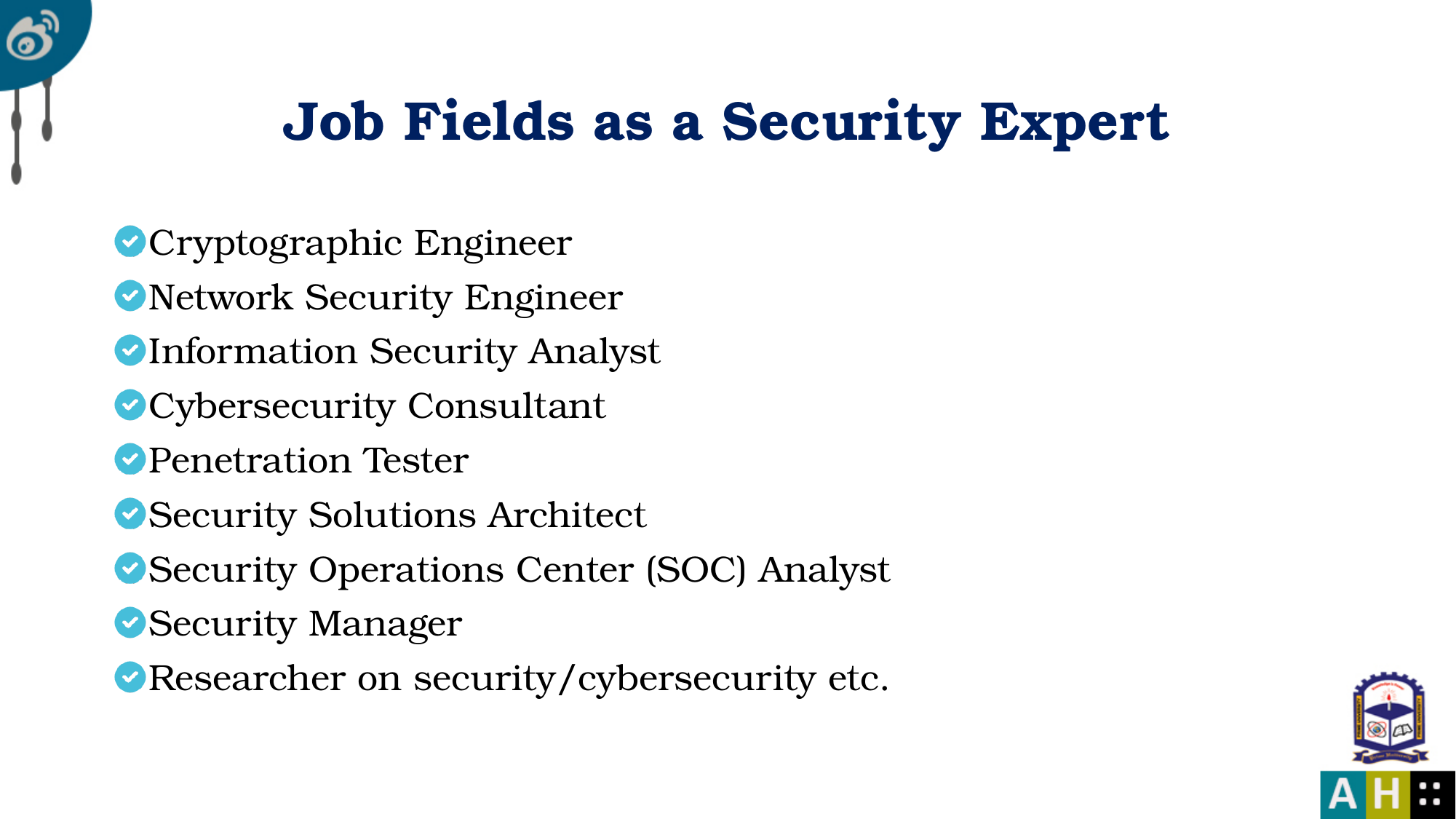

# Job Fields as a Security Expert
Cryptographic Engineer
Network Security Engineer
Information Security Analyst
Cybersecurity Consultant
Penetration Tester
Security Solutions Architect
Security Operations Center (SOC) Analyst
Security Manager
Researcher on security/cybersecurity etc.